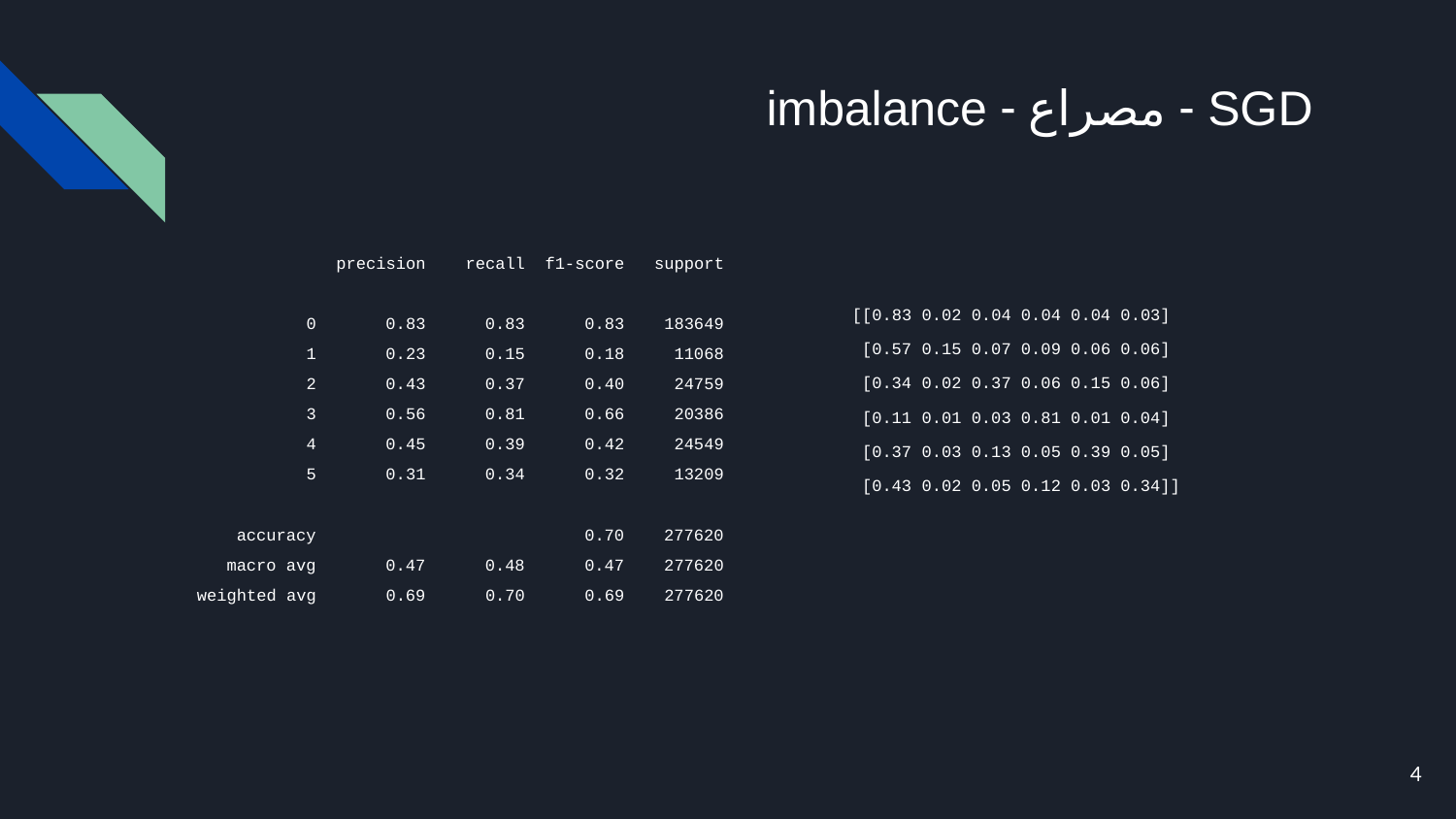

# SGD - مصراع - imbalance
              precision    recall  f1-score   support

           0       0.83      0.83      0.83    183649
           1       0.23      0.15      0.18     11068
           2       0.43      0.37      0.40     24759
           3       0.56      0.81      0.66     20386
           4       0.45      0.39      0.42     24549
           5       0.31      0.34      0.32     13209

    accuracy                           0.70    277620
   macro avg       0.47      0.48      0.47    277620
weighted avg       0.69      0.70      0.69    277620

[[0.83 0.02 0.04 0.04 0.04 0.03]
 [0.57 0.15 0.07 0.09 0.06 0.06]
 [0.34 0.02 0.37 0.06 0.15 0.06]
 [0.11 0.01 0.03 0.81 0.01 0.04]
 [0.37 0.03 0.13 0.05 0.39 0.05]
 [0.43 0.02 0.05 0.12 0.03 0.34]]

4